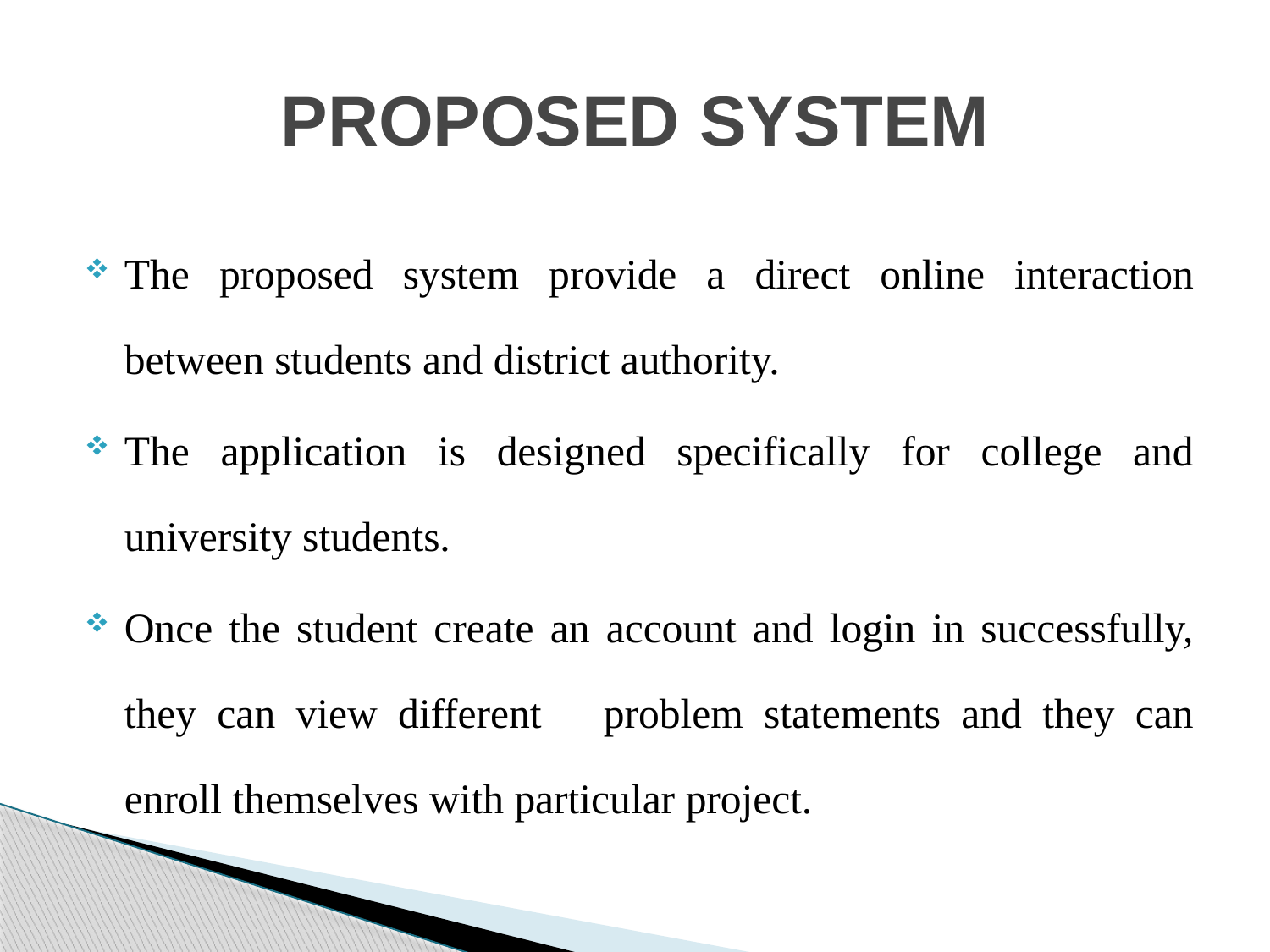

# PROPOSED SYSTEM
The proposed system provide a direct online interaction between students and district authority.
The application is designed specifically for college and university students.
Once the student create an account and login in successfully, they can view different   problem statements and they can enroll themselves with particular project.